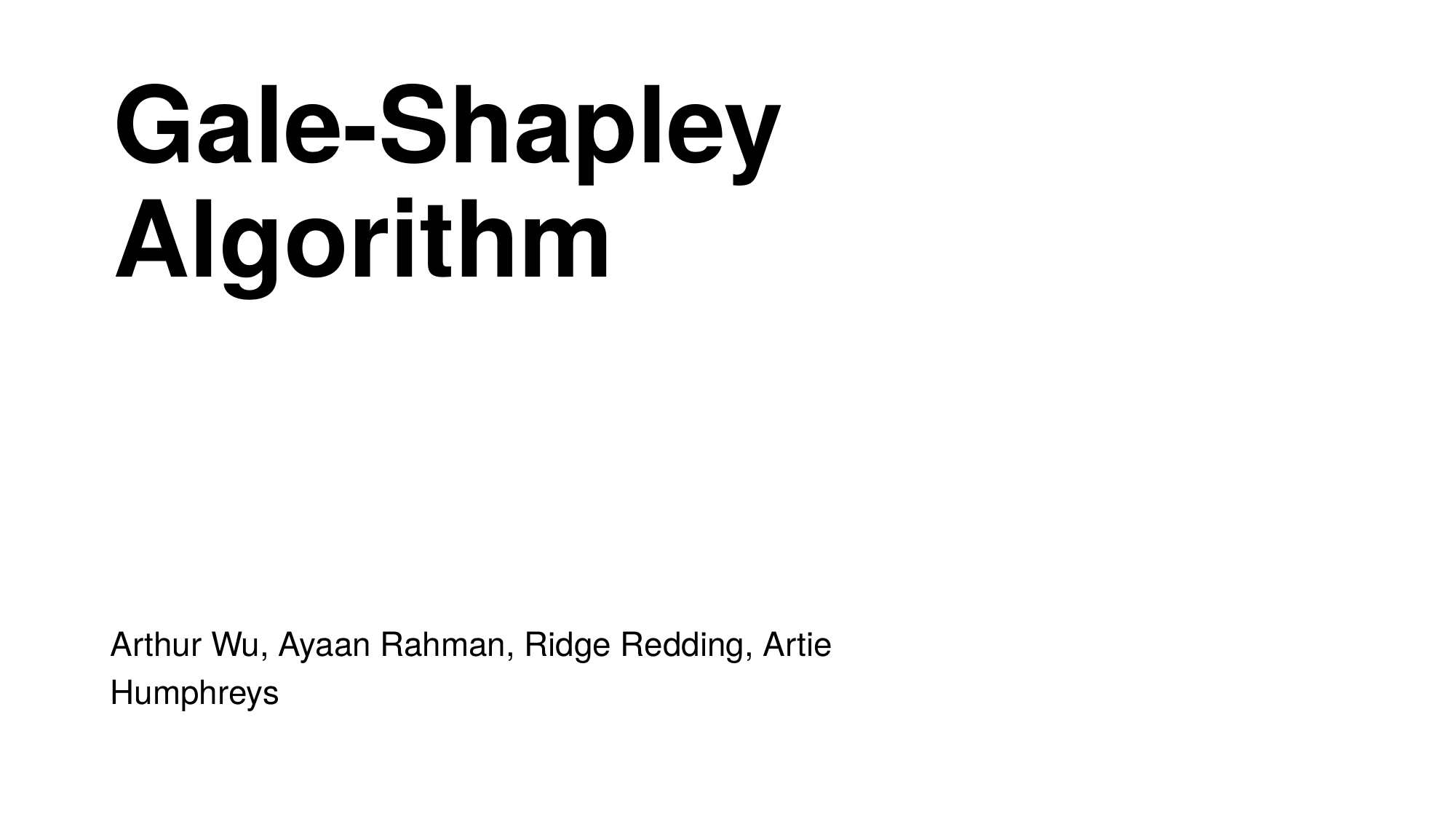

# Gale-Shapley Algorithm
Arthur Wu, Ayaan Rahman, Ridge Redding, Artie Humphreys